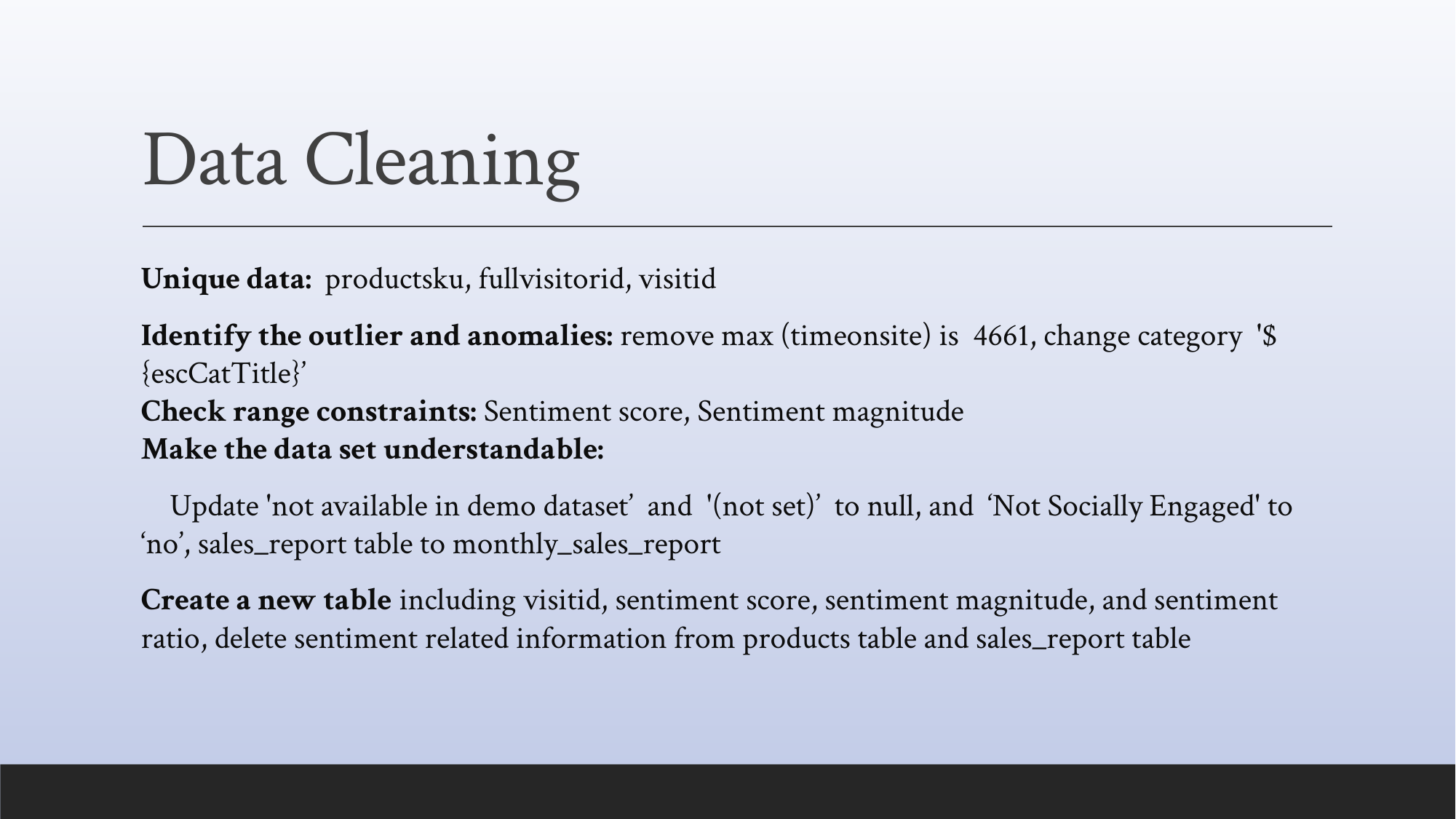

# Data Cleaning
Unique data:  productsku, fullvisitorid, visitid
Identify the outlier and anomalies: remove max (timeonsite) is  4661, change category  '${escCatTitle}’
Check range constraints: Sentiment score, Sentiment magnitude
Make the data set understandable:
    Update 'not available in demo dataset’  and  '(not set)’  to null, and  ‘Not Socially Engaged' to ‘no’, sales_report table to monthly_sales_report
Create a new table including visitid, sentiment score, sentiment magnitude, and sentiment ratio, delete sentiment related information from products table and sales_report table